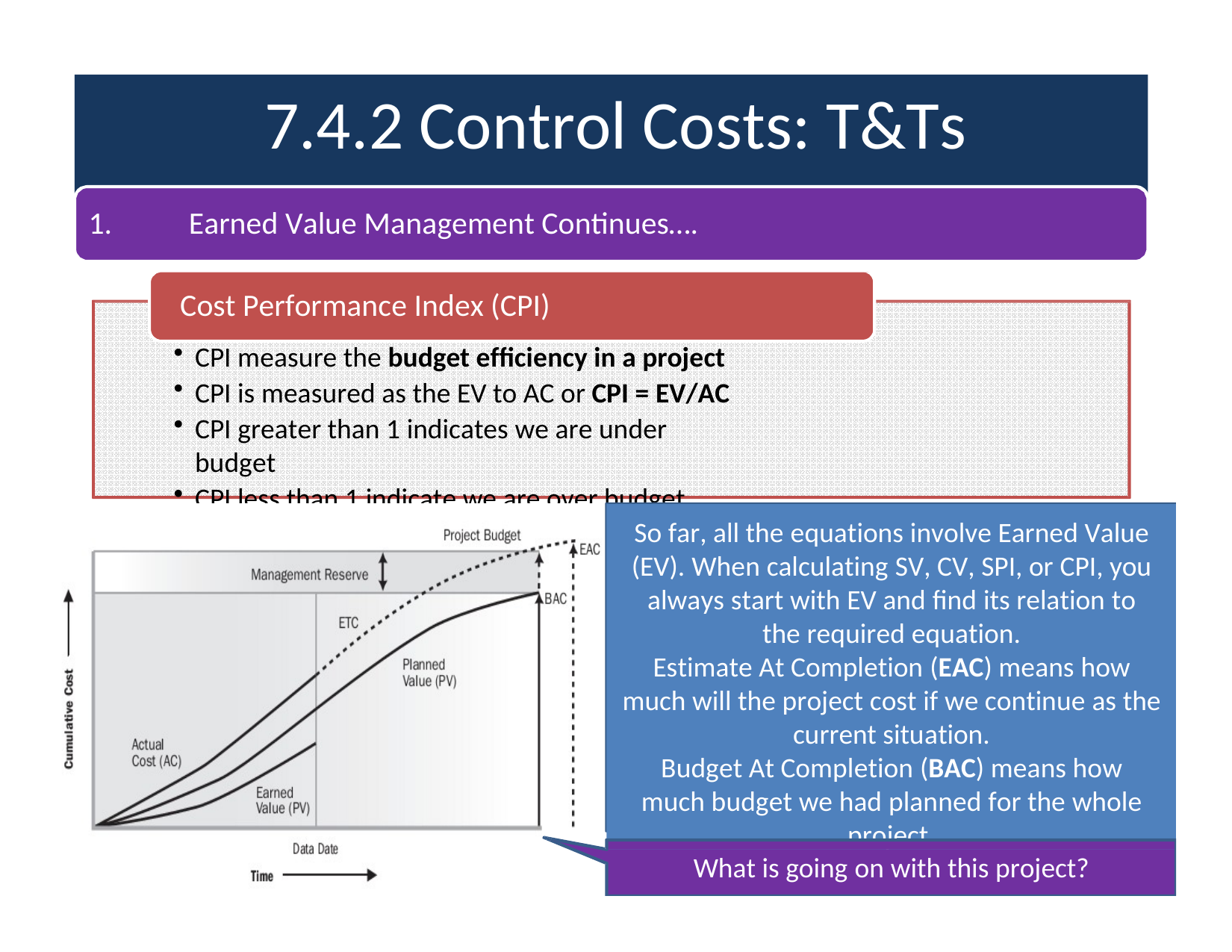

# 7.4.2 Control Costs: T&Ts

Earned Value Management Continues….

Cost Performance Index (CPI)
CPI measure the budget efficiency in a project
CPI is measured as the EV to AC or CPI = EV/AC
CPI greater than 1 indicates we are under budget
CPI less than 1 indicate we are over budget

So far, all the equations involve Earned Value (EV). When calculating SV, CV, SPI, or CPI, you always start with EV and find its relation to the required equation.
Estimate At Completion (EAC) means how much will the project cost if we continue as the current situation.
Budget At Completion (BAC) means how much budget we had planned for the whole project.

What is going on with this project?